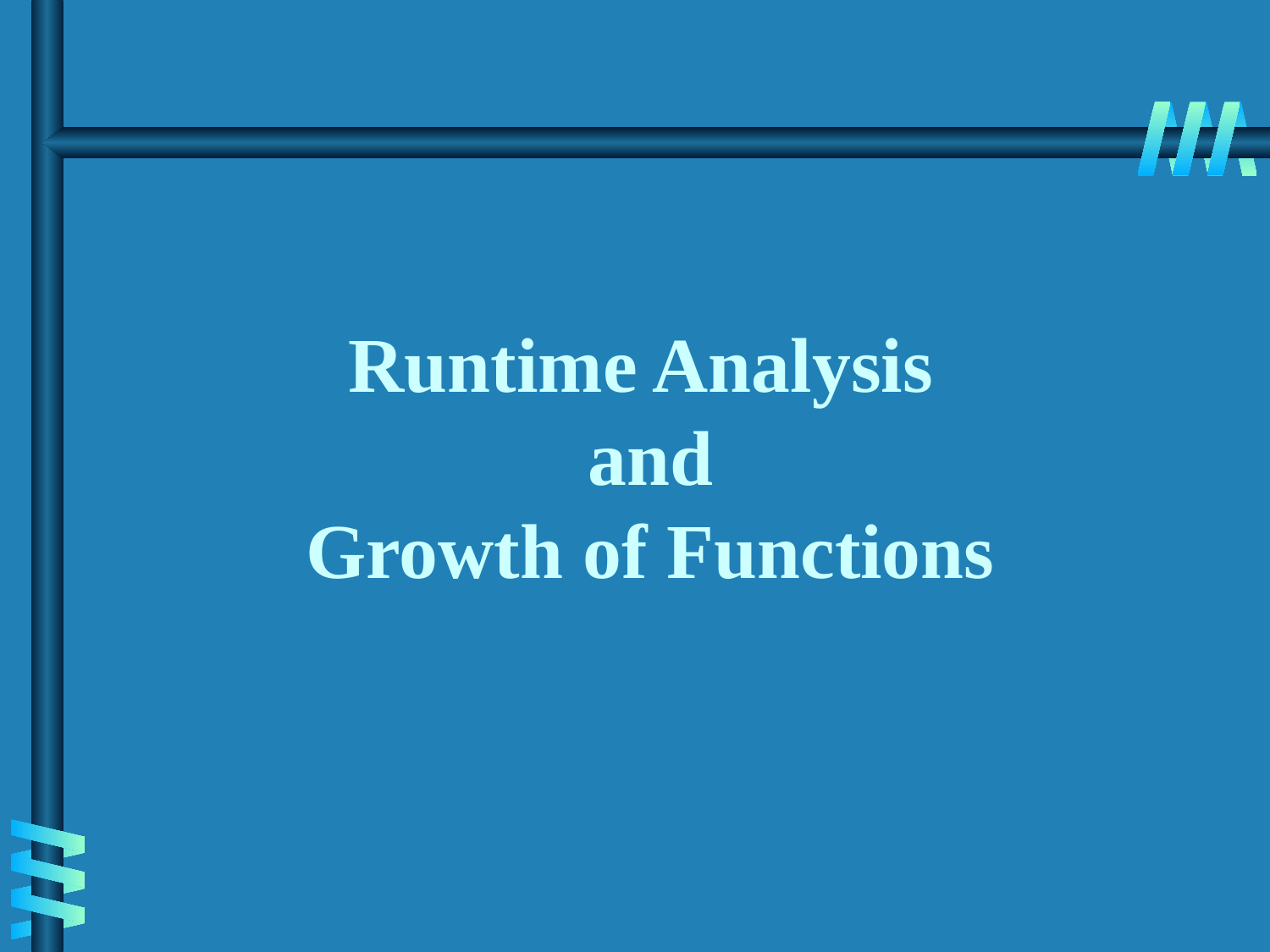

# Runtime Analysis and Growth of Functions